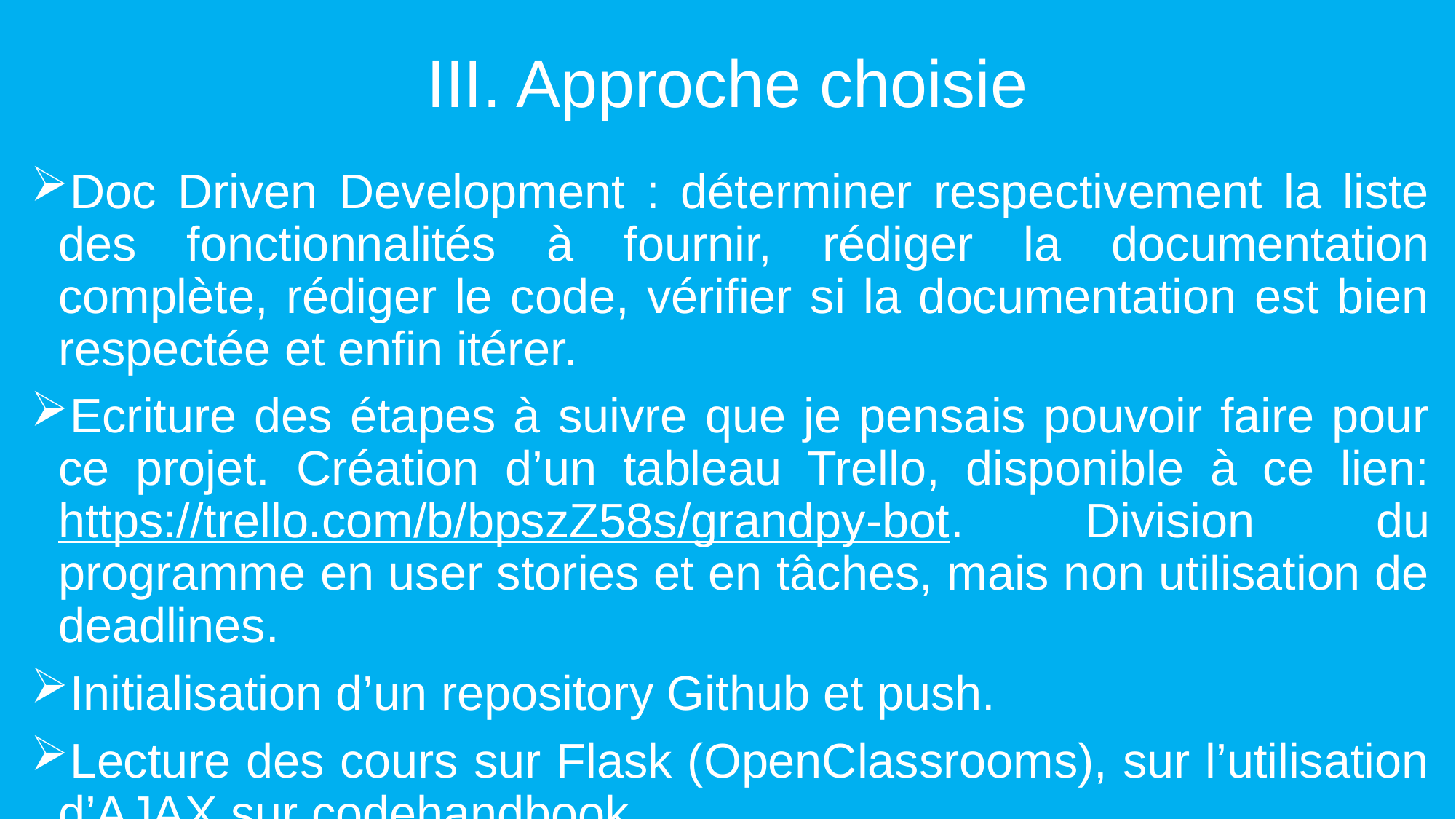

# III. Approche choisie
Doc Driven Development : déterminer respectivement la liste des fonctionnalités à fournir, rédiger la documentation complète, rédiger le code, vérifier si la documentation est bien respectée et enfin itérer.
Ecriture des étapes à suivre que je pensais pouvoir faire pour ce projet. Création d’un tableau Trello, disponible à ce lien: https://trello.com/b/bpszZ58s/grandpy-bot. Division du programme en user stories et en tâches, mais non utilisation de deadlines.
Initialisation d’un repository Github et push.
Lecture des cours sur Flask (OpenClassrooms), sur l’utilisation d’AJAX sur codehandbook.
Conception du front-end via Bootstrap. Cette conception est relativement rapide à créer: un en-tête avec un logo et des slogans, un footer avec mon prénom et nom de famille, ainsi qu'un lien vers mes profils Github et Twitter. La zone centrale est composée d'une zone vide (utilisée pour afficher la boîte de dialogue) et d'un champ de formulaire permettant d'envoyer une question. Responsive design.